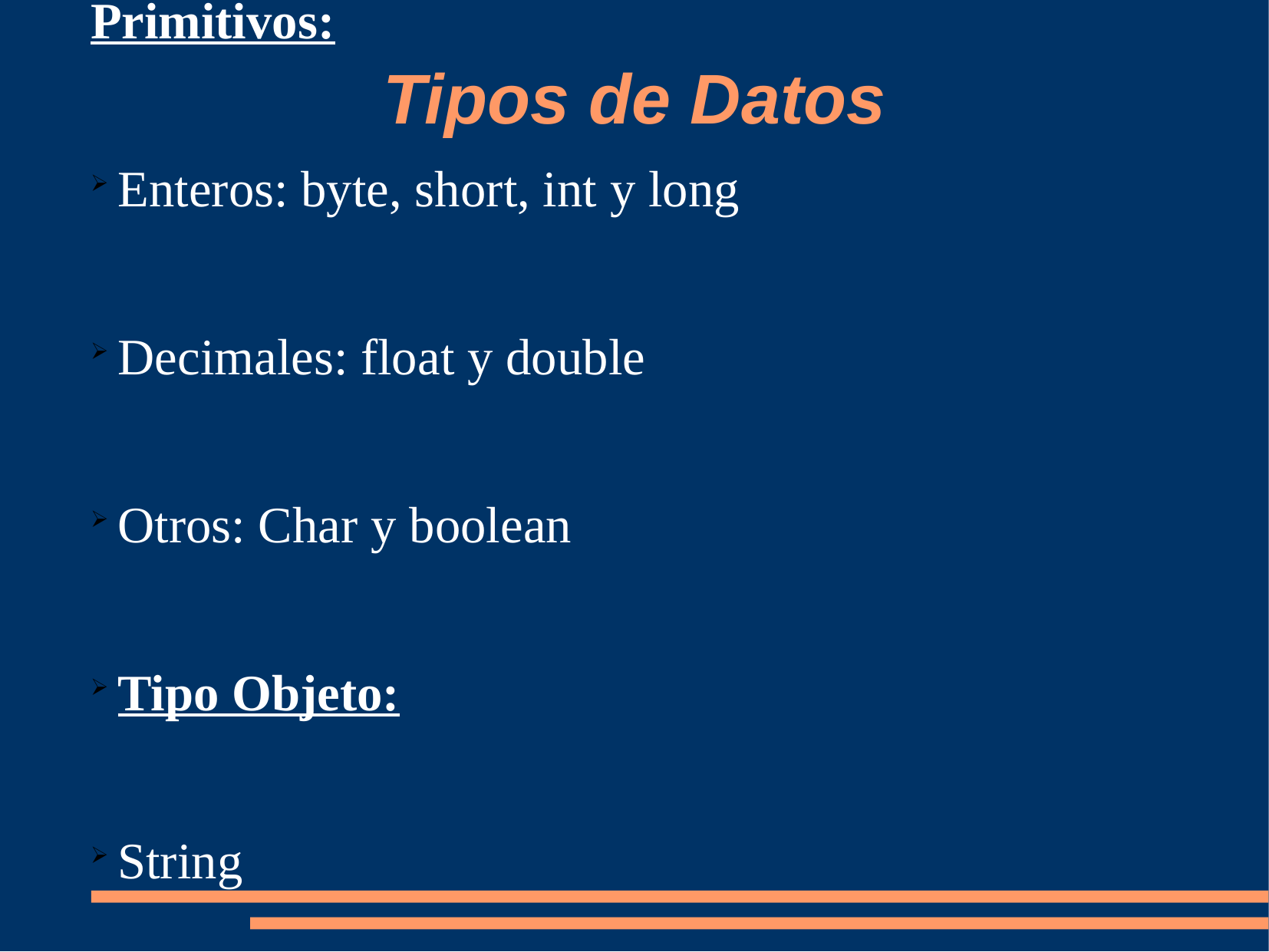

Tipos de Datos
Primitivos:

Enteros: byte, short, int y long

Decimales: float y double

Otros: Char y boolean

Tipo Objeto:

String